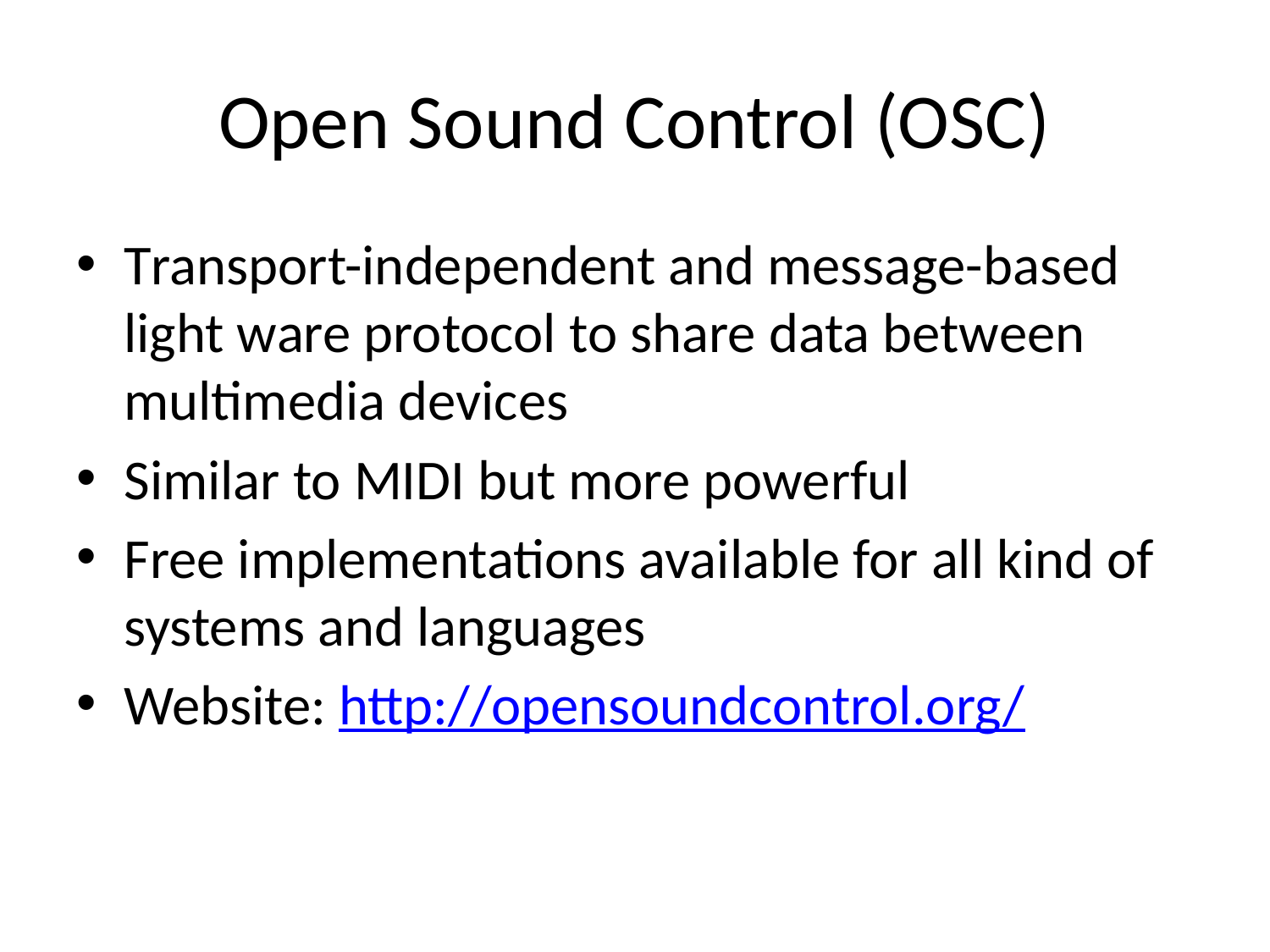

# Open Sound Control (OSC)
Transport-independent and message-based light ware protocol to share data between multimedia devices
Similar to MIDI but more powerful
Free implementations available for all kind of systems and languages
Website: http://opensoundcontrol.org/